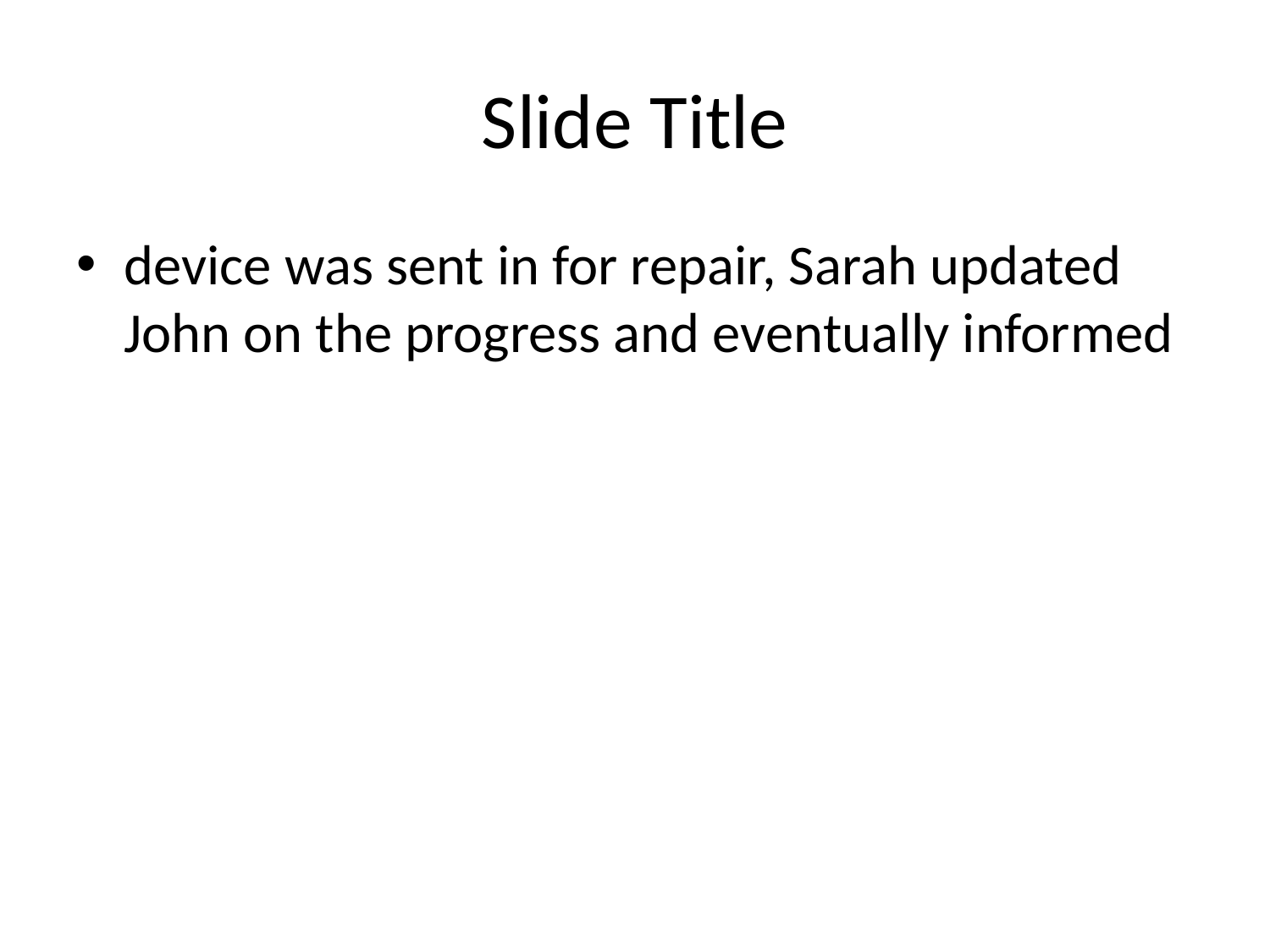

# Slide Title
device was sent in for repair, Sarah updated John on the progress and eventually informed